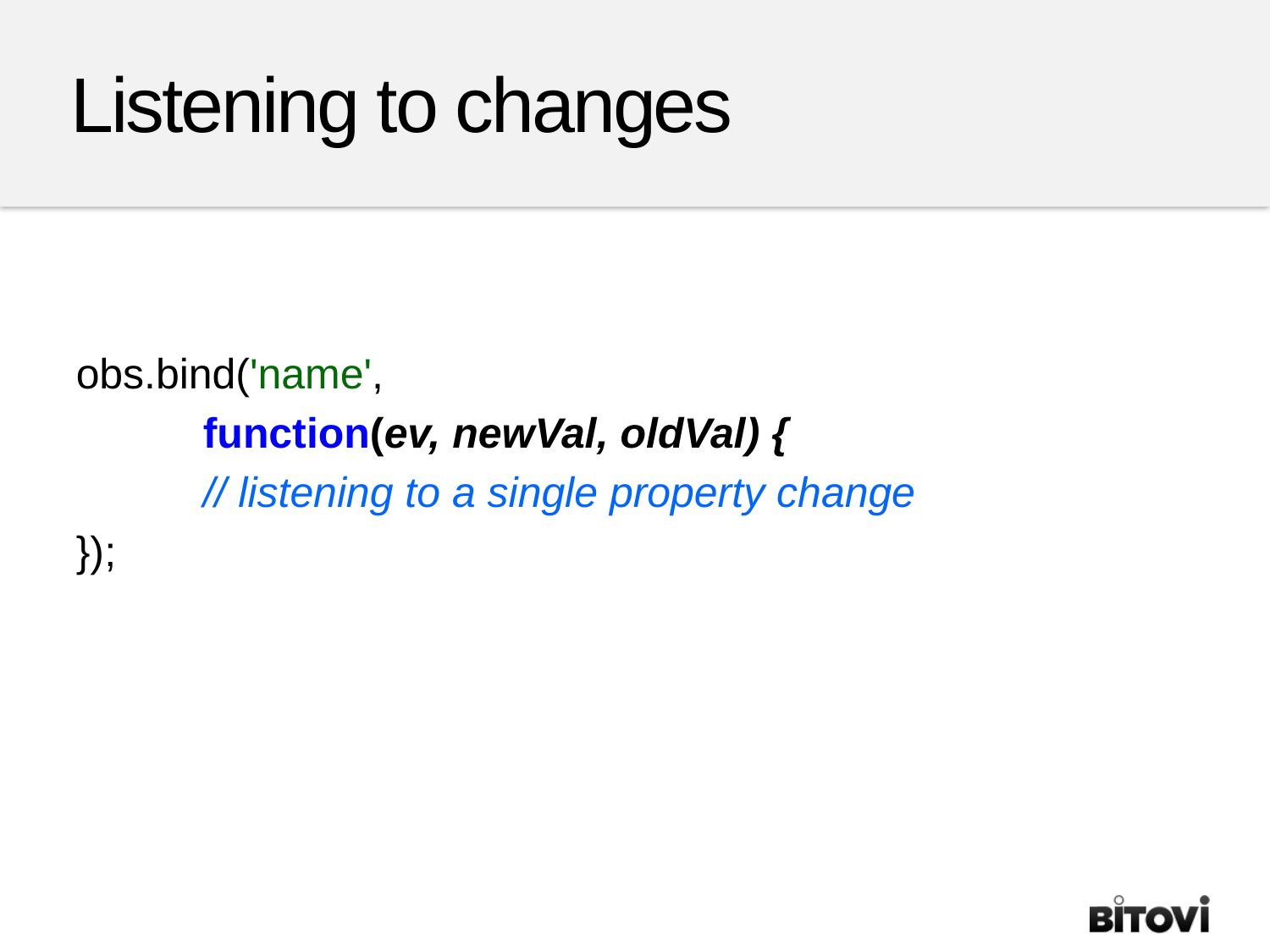

Listening to changes

obs.bind('name',
	function(ev, newVal, oldVal) {
	// listening to a single property change
});